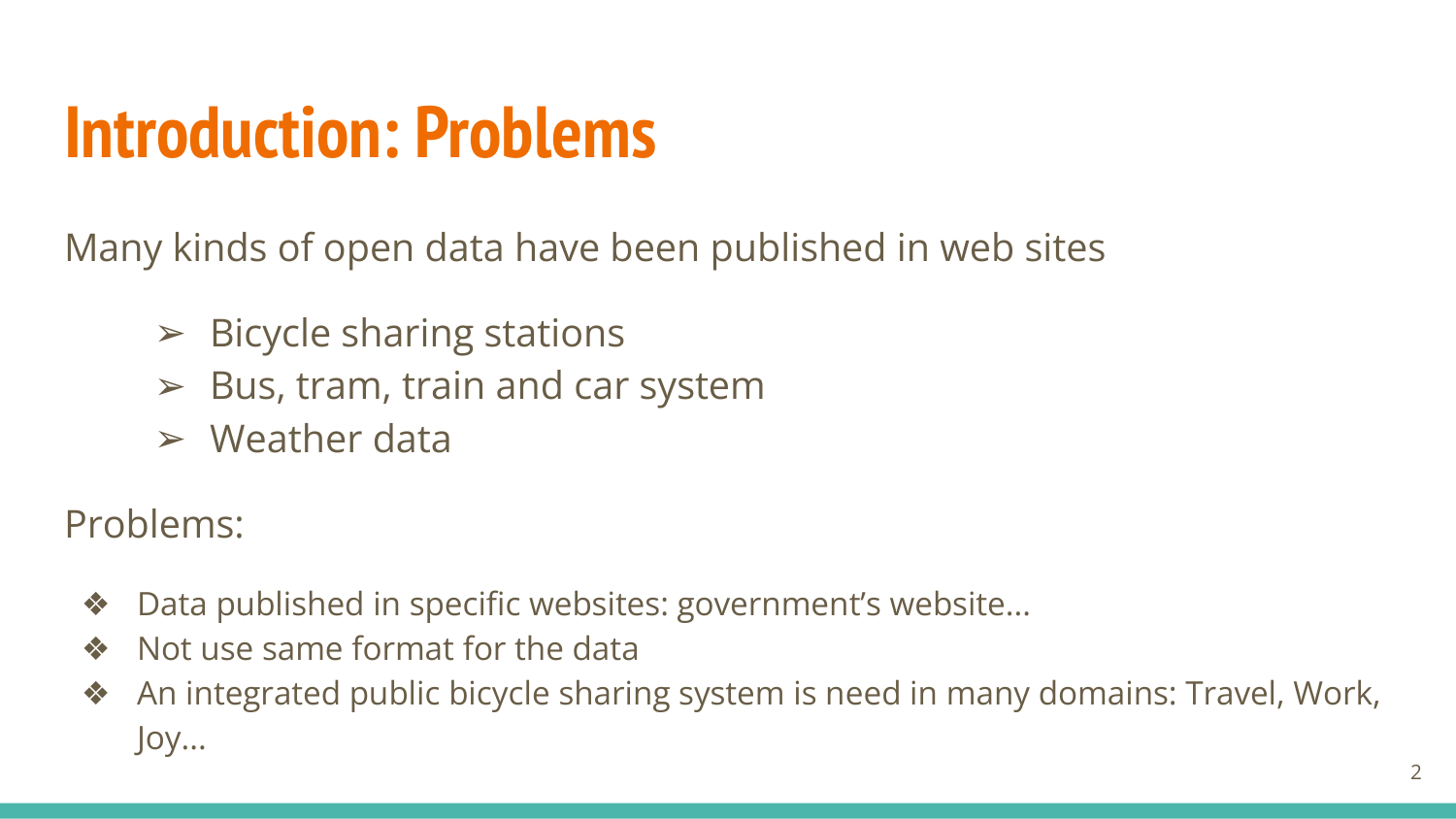

# Introduction: Problems
Many kinds of open data have been published in web sites
Bicycle sharing stations
Bus, tram, train and car system
Weather data
Problems:
Data published in specific websites: government’s website...
Not use same format for the data
An integrated public bicycle sharing system is need in many domains: Travel, Work, Joy...
2